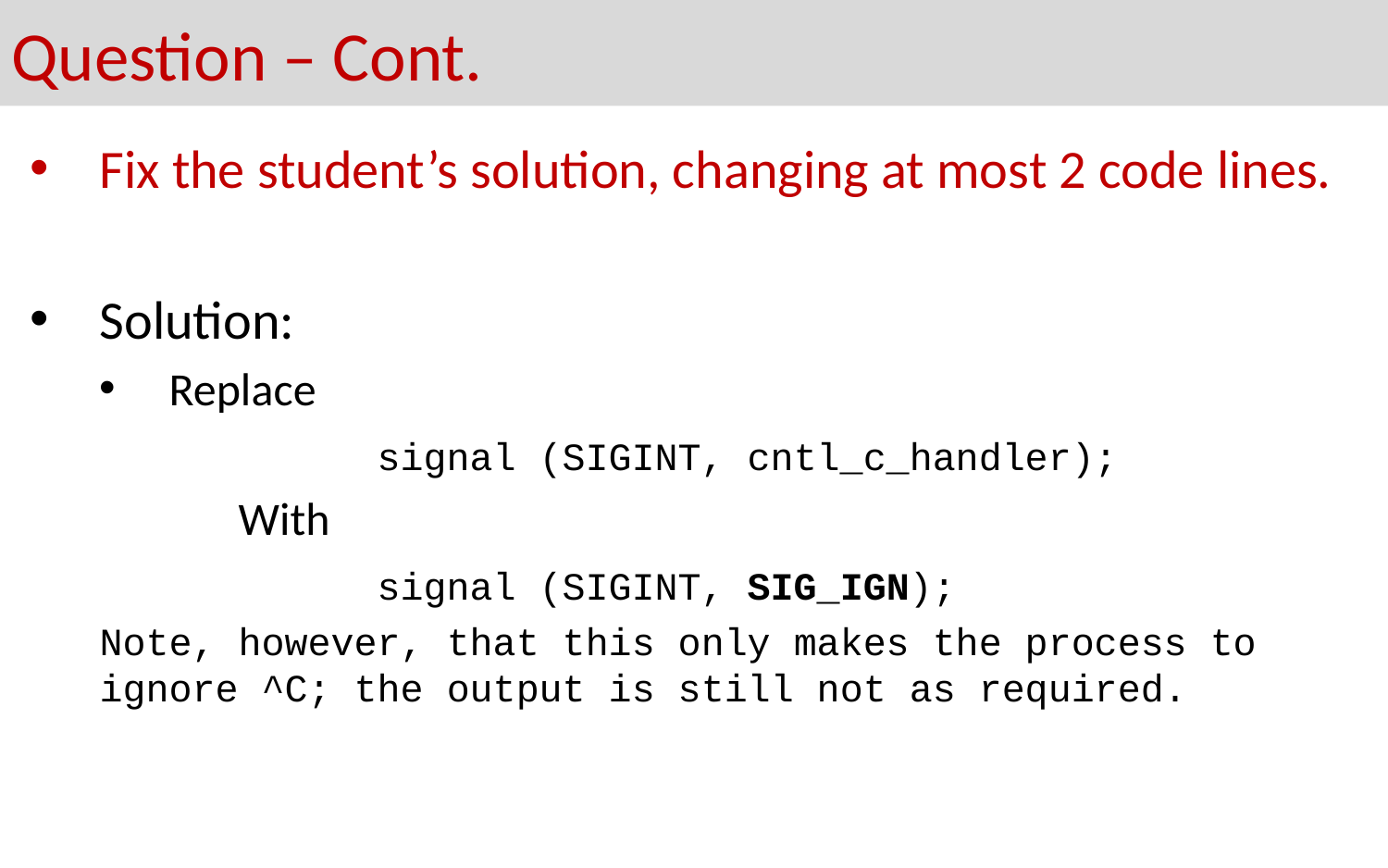

# Question – Cont.
Fix the student’s solution, changing at most 2 code lines.

Solution:
Replace
		signal (SIGINT, cntl_c_handler);
	With
		signal (SIGINT, SIG_IGN);
Note, however, that this only makes the process to ignore ^C; the output is still not as required.